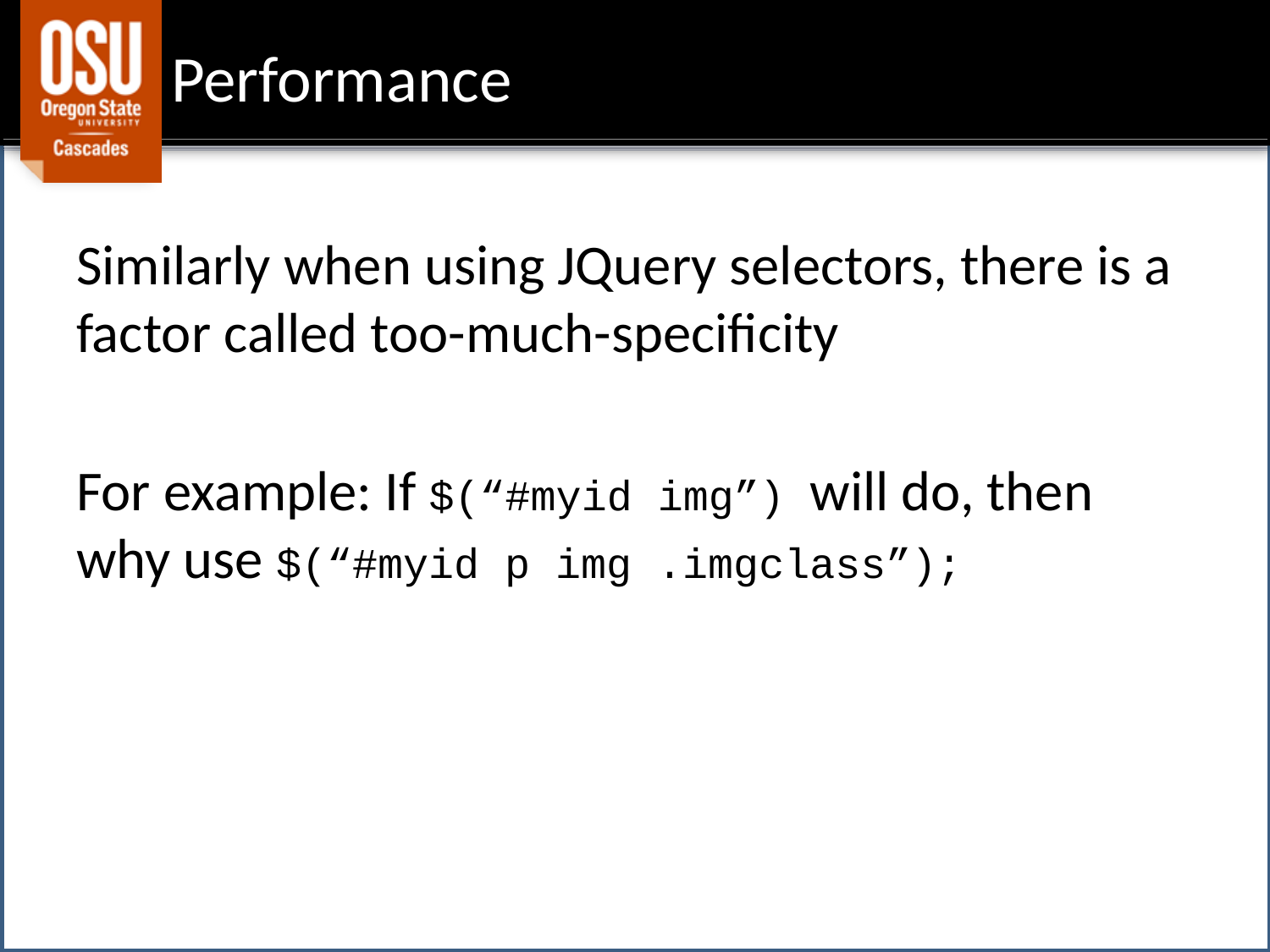

# Performance
Similarly when using JQuery selectors, there is a factor called too-much-specificity

For example: If $(“#myid img”) will do, then why use $(“#myid p img .imgclass”);